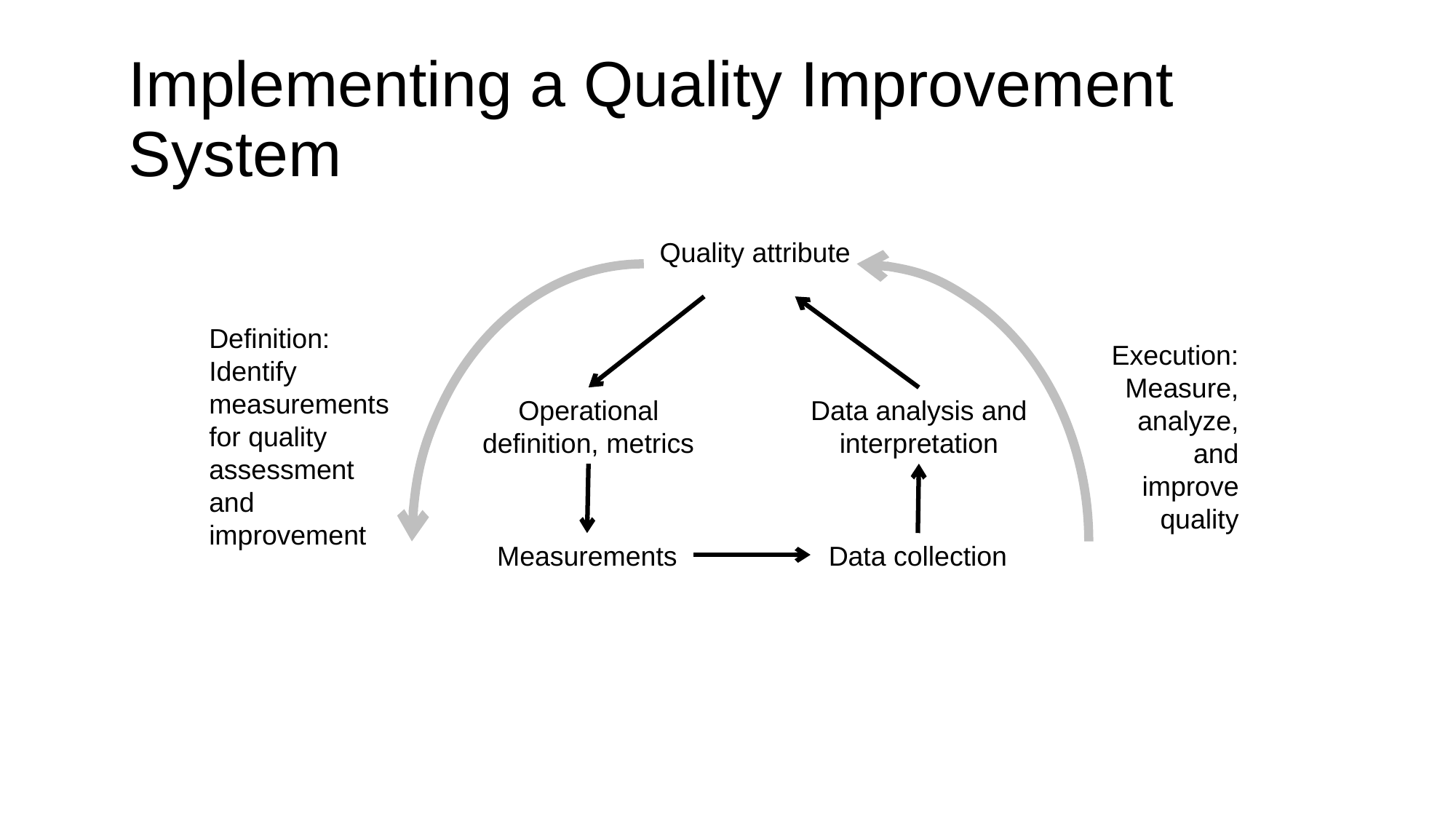

# Implementing a Quality Improvement System
Quality attribute

Definition: Identify measurements for quality assessment and improvement
Execution: Measure, analyze, and improve quality
Operational definition, metrics
Data analysis and interpretation
Measurements
Data collection